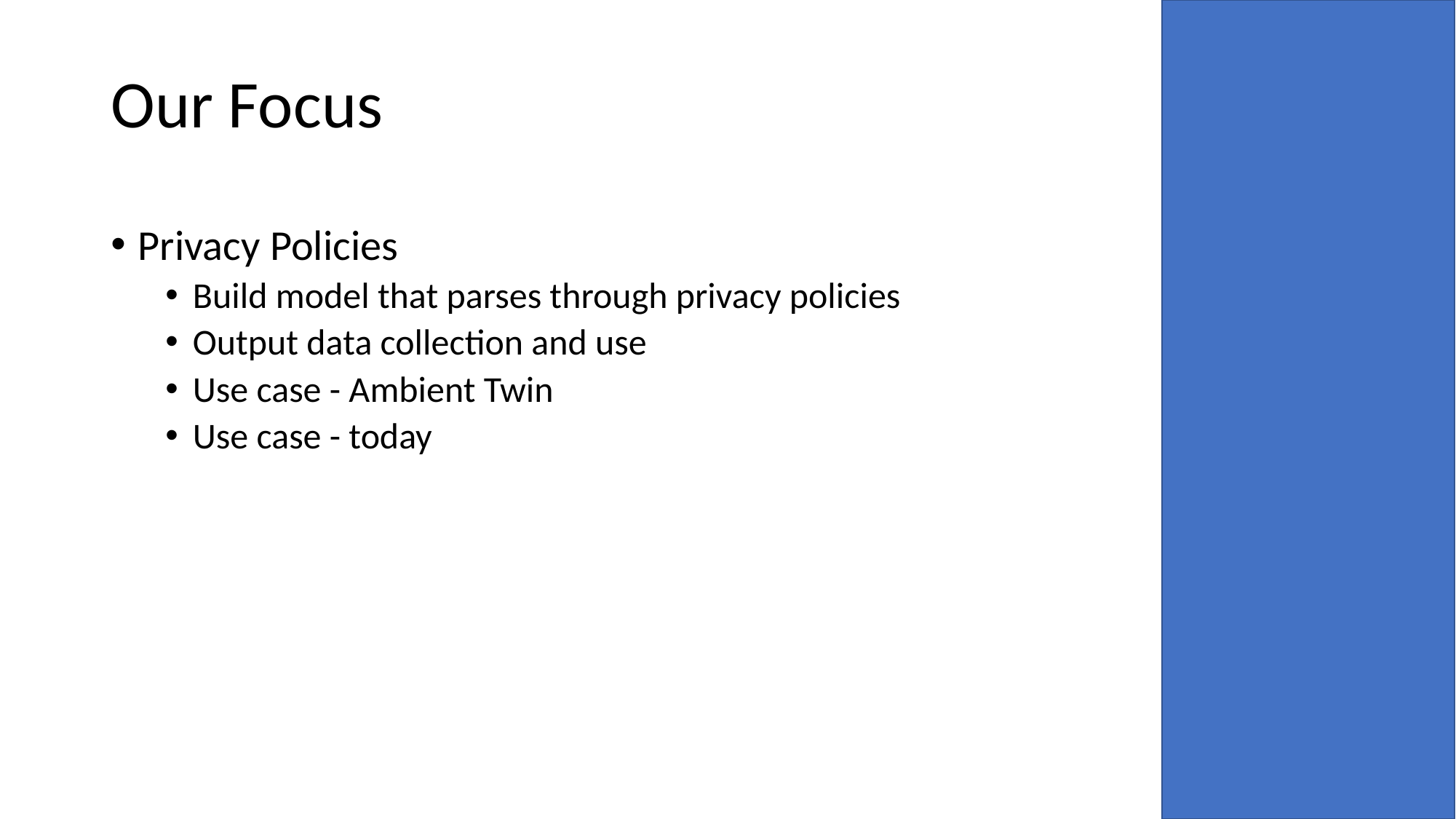

# Our Focus
Privacy Policies
Build model that parses through privacy policies
Output data collection and use
Use case - Ambient Twin
Use case - today